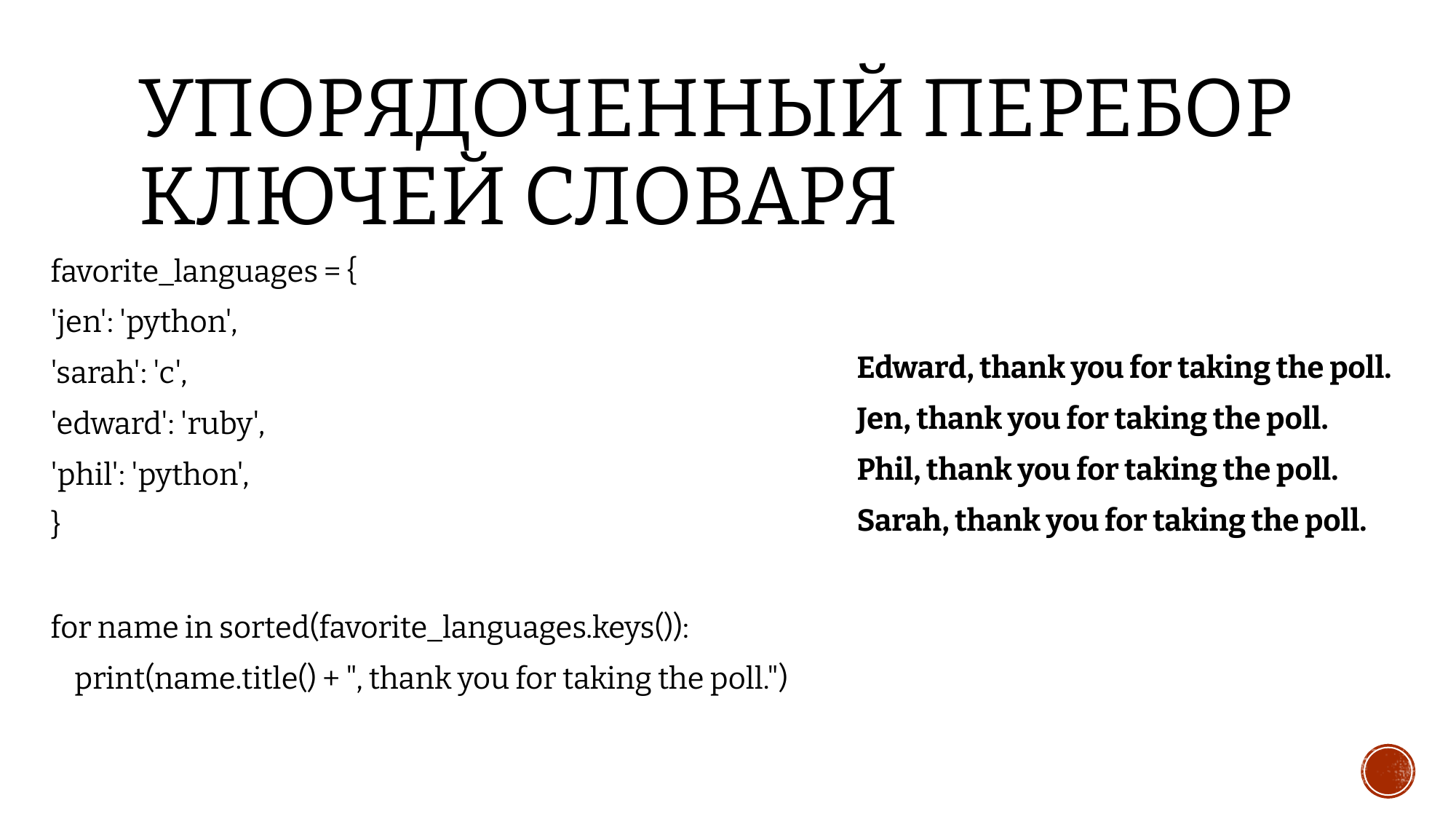

# Упорядоченный перебор ключей словаря
favorite_languages = {
'jen': 'python',
'sarah': 'c',
'edward': 'ruby',
'phil': 'python',
}

for name in sorted(favorite_languages.keys()):
    print(name.title() + ", thank you for taking the poll.")
Edward, thank you for taking the poll.
Jen, thank you for taking the poll.
Phil, thank you for taking the poll.
Sarah, thank you for taking the poll.